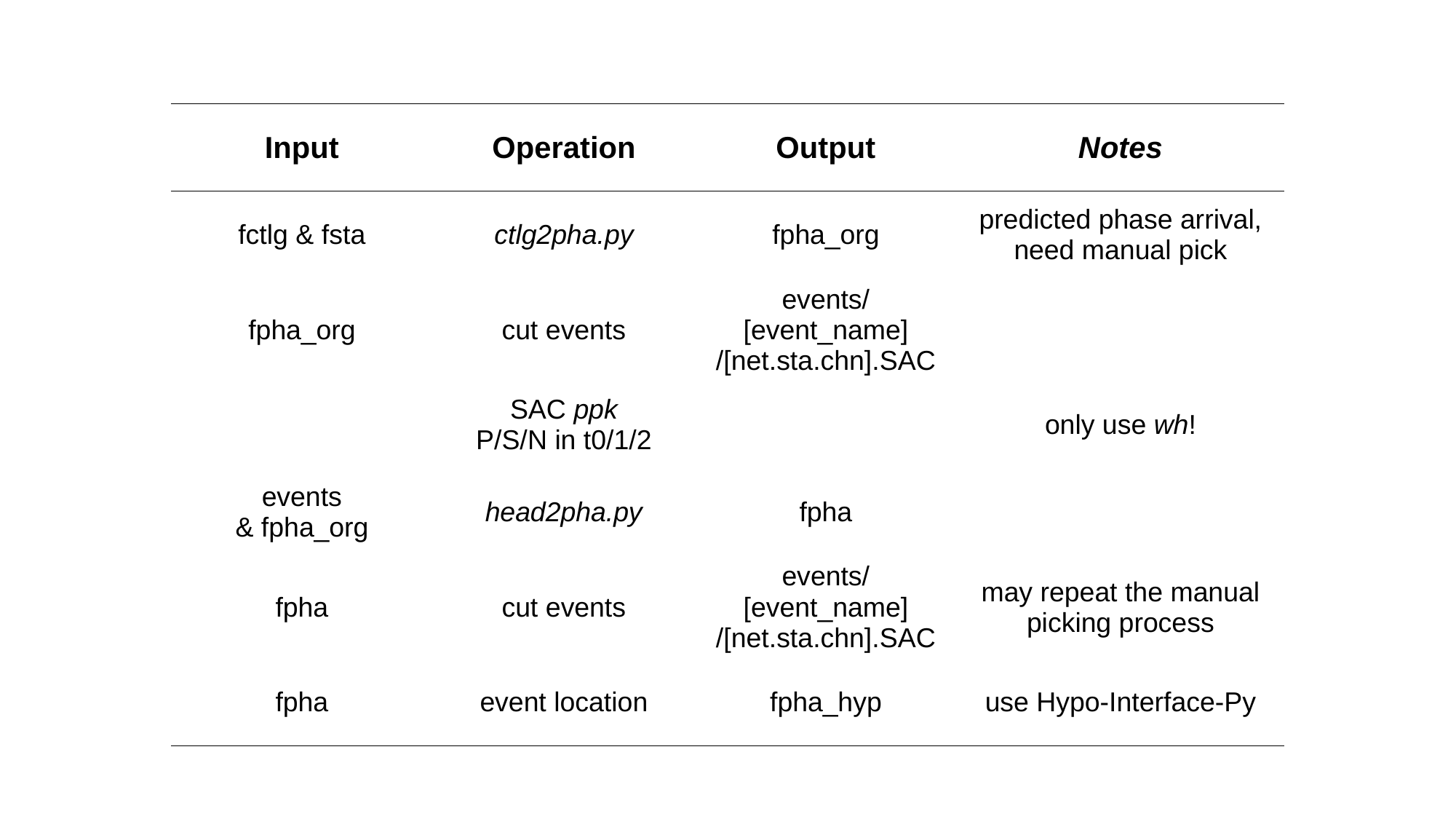

| Input | Operation | Output | Notes |
| --- | --- | --- | --- |
| fctlg & fsta | ctlg2pha.py | fpha\_org | predicted phase arrival, need manual pick |
| fpha\_org | cut events | events/[event\_name] /[net.sta.chn].SAC |  |
|  | SAC ppk P/S/N in t0/1/2 |  | only use wh! |
| events & fpha\_org | head2pha.py | fpha |  |
| fpha | cut events | events/[event\_name] /[net.sta.chn].SAC | may repeat the manual picking process |
| fpha | event location | fpha\_hyp | use Hypo-Interface-Py |